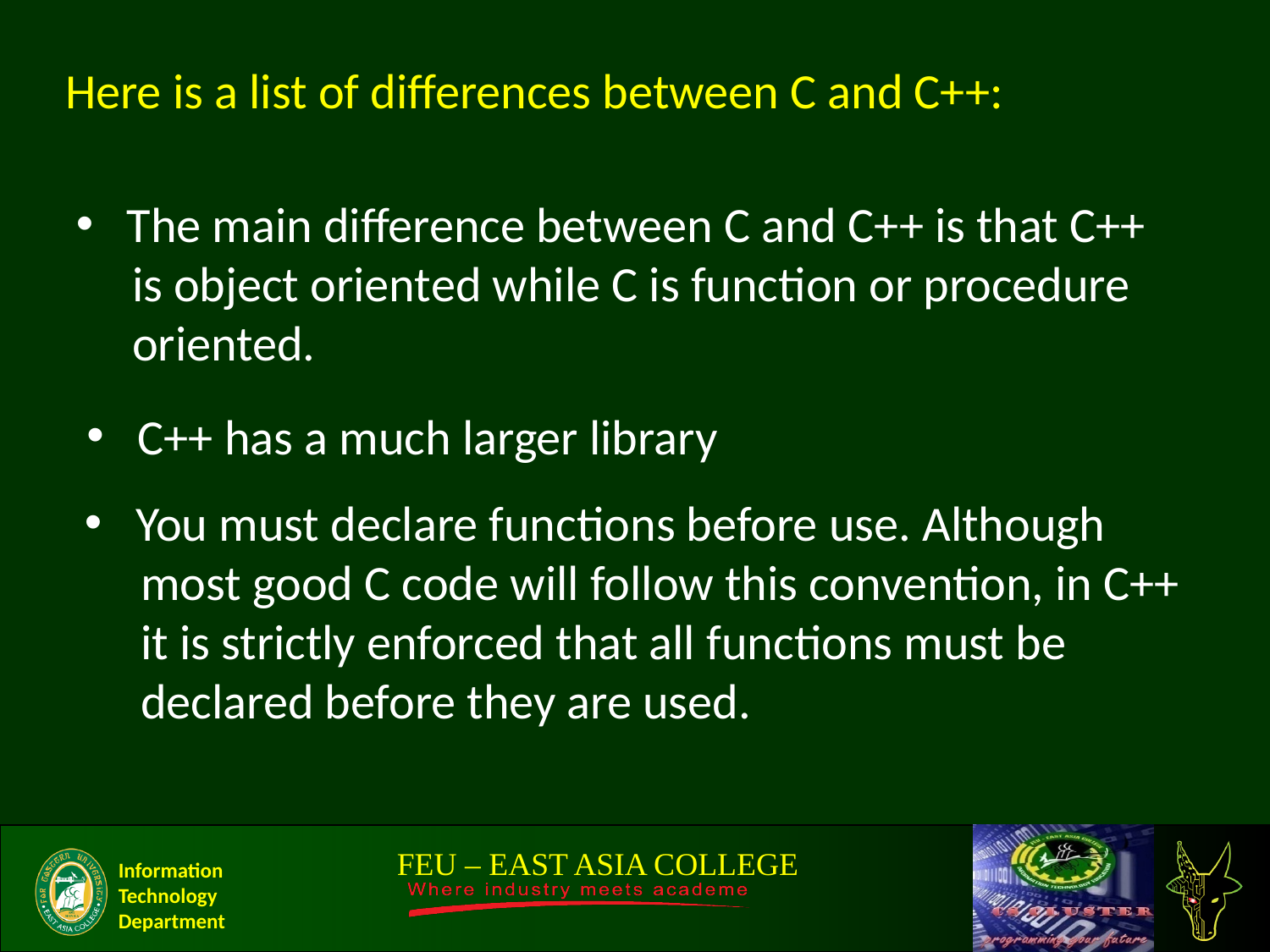

Here is a list of differences between C and C++:
   The main difference between C and C++ is that C++
     is object oriented while C is function or procedure
     oriented.
   C++ has a much larger library
   You must declare functions before use. Although
     most good C code will follow this convention, in C++
     it is strictly enforced that all functions must be
     declared before they are used.